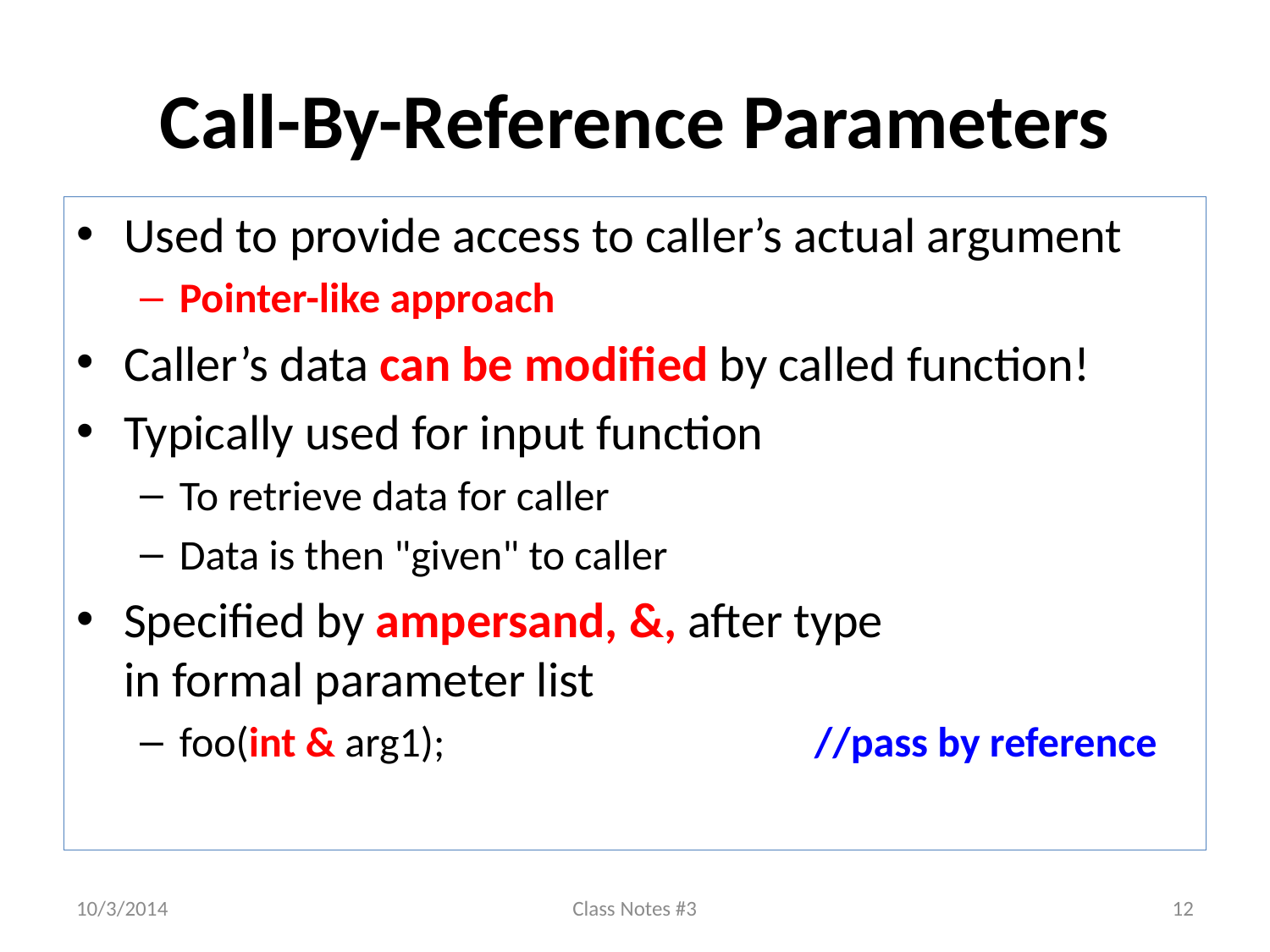

# Call-By-Reference Parameters
Used to provide access to caller’s actual argument
Pointer-like approach
Caller’s data can be modified by called function!
Typically used for input function
To retrieve data for caller
Data is then "given" to caller
Specified by ampersand, &, after type
in formal parameter list
foo(int & arg1);			//pass by reference
10/3/2014
Class Notes #3
12